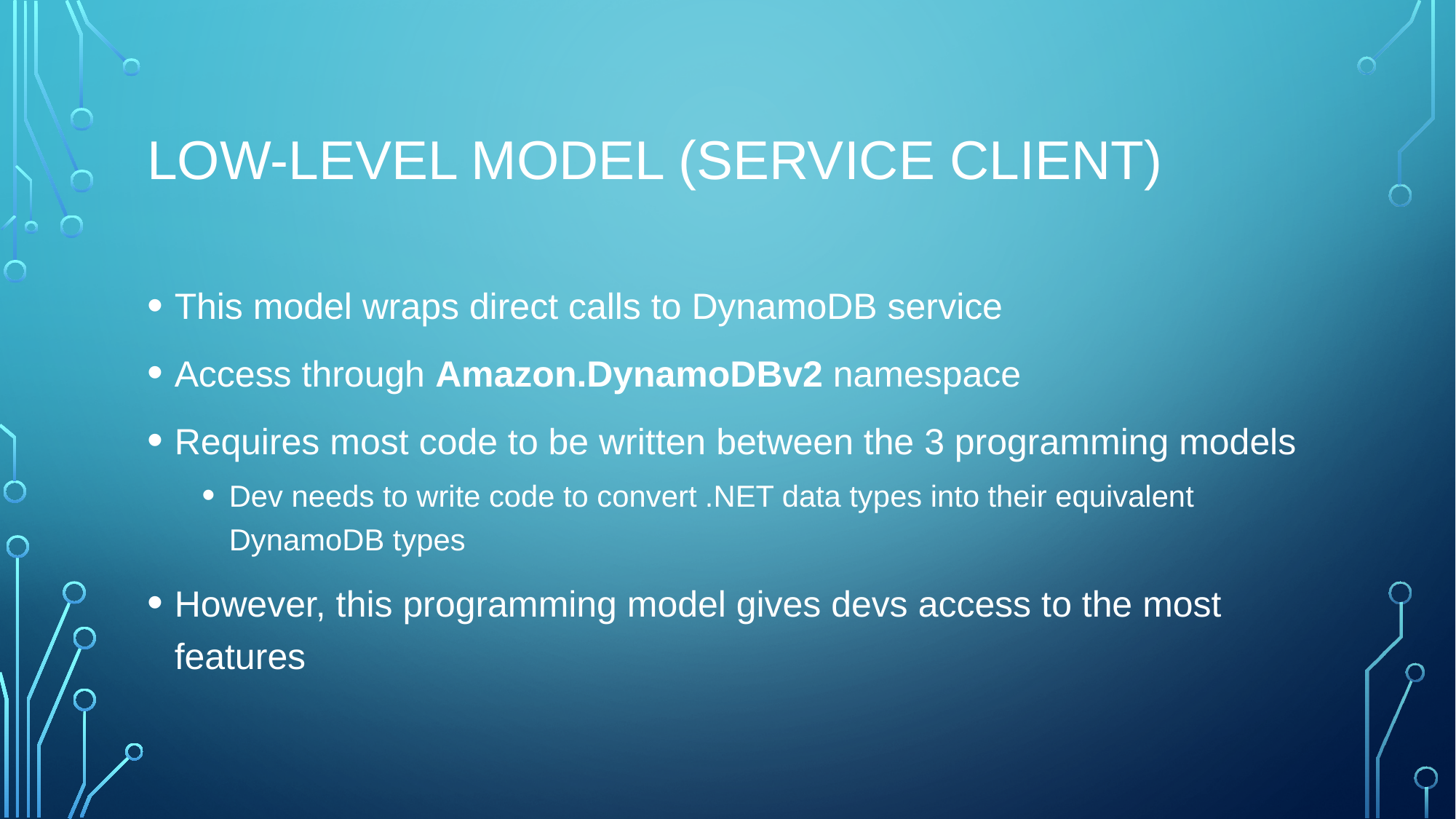

# Low-Level Model (Service Client)
This model wraps direct calls to DynamoDB service
Access through Amazon.DynamoDBv2 namespace
Requires most code to be written between the 3 programming models
Dev needs to write code to convert .NET data types into their equivalent DynamoDB types
However, this programming model gives devs access to the most features